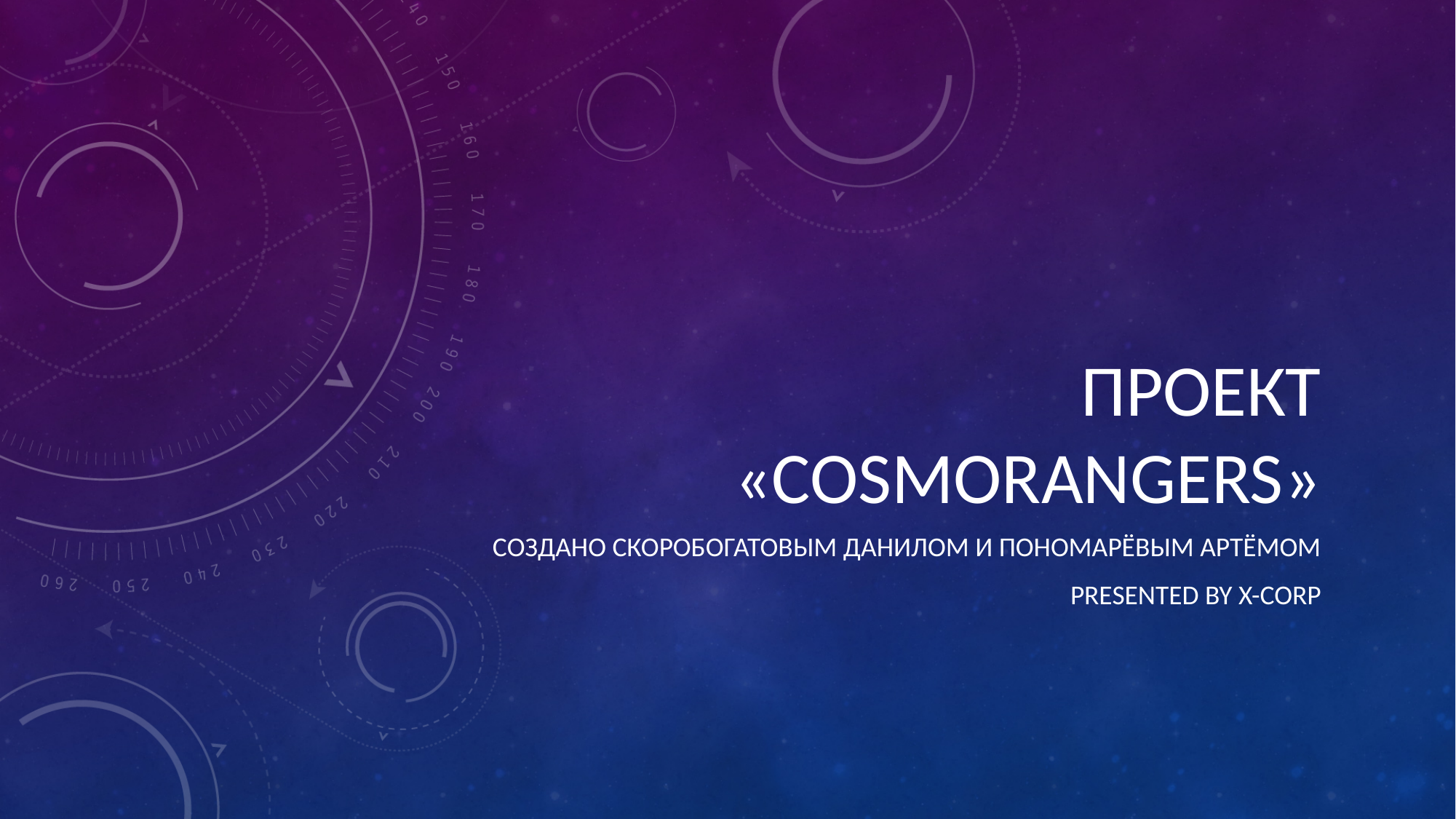

# Проект «CosmoRangers»
Создано Скоробогатовым Данилом и Пономарёвым Артёмом
Presented by X-Corp